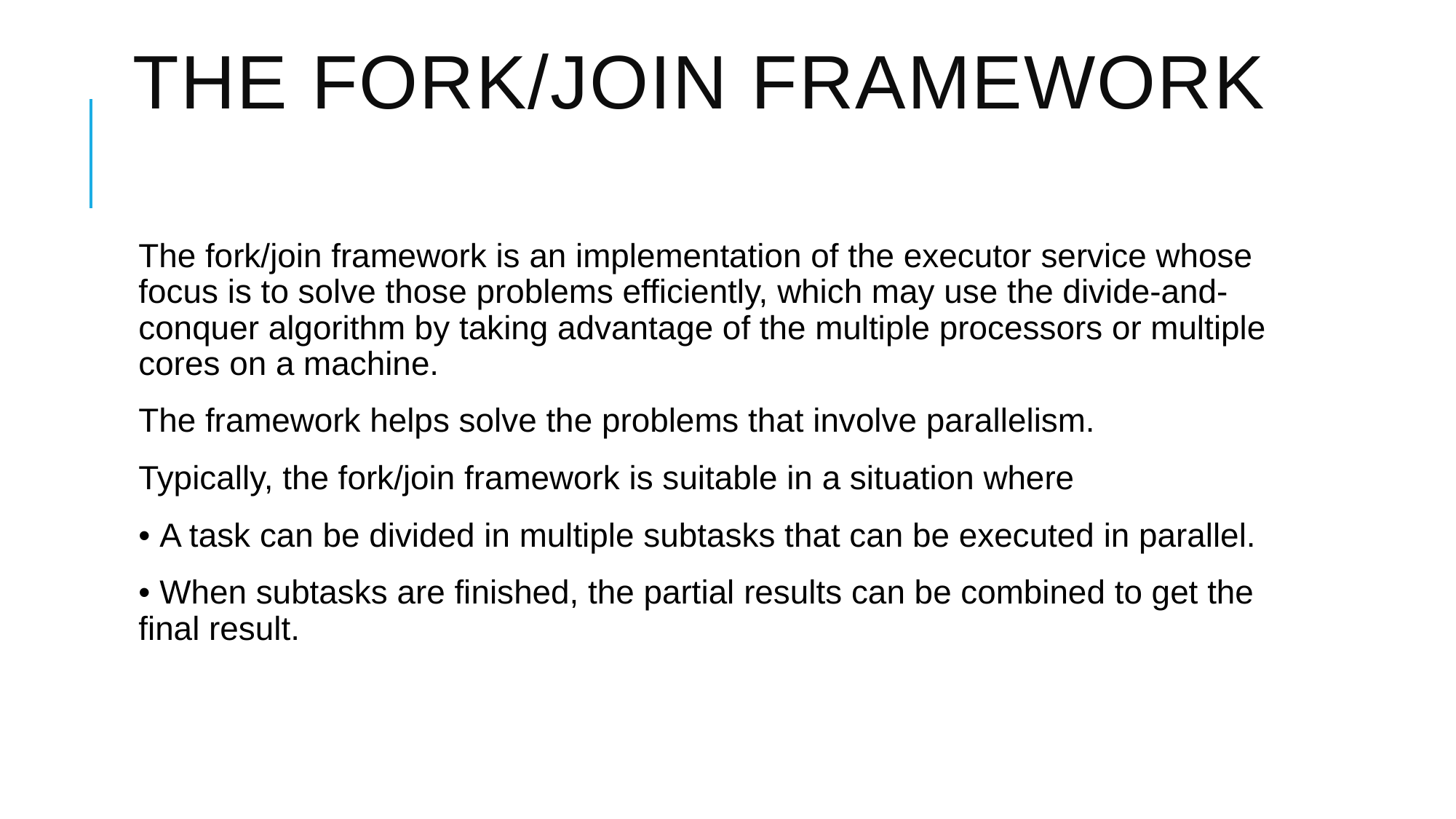

# The Fork/Join Framework
The fork/join framework is an implementation of the executor service whose focus is to solve those problems efficiently, which may use the divide-and-conquer algorithm by taking advantage of the multiple processors or multiple cores on a machine.
The framework helps solve the problems that involve parallelism.
Typically, the fork/join framework is suitable in a situation where
• A task can be divided in multiple subtasks that can be executed in parallel.
• When subtasks are finished, the partial results can be combined to get the final result.